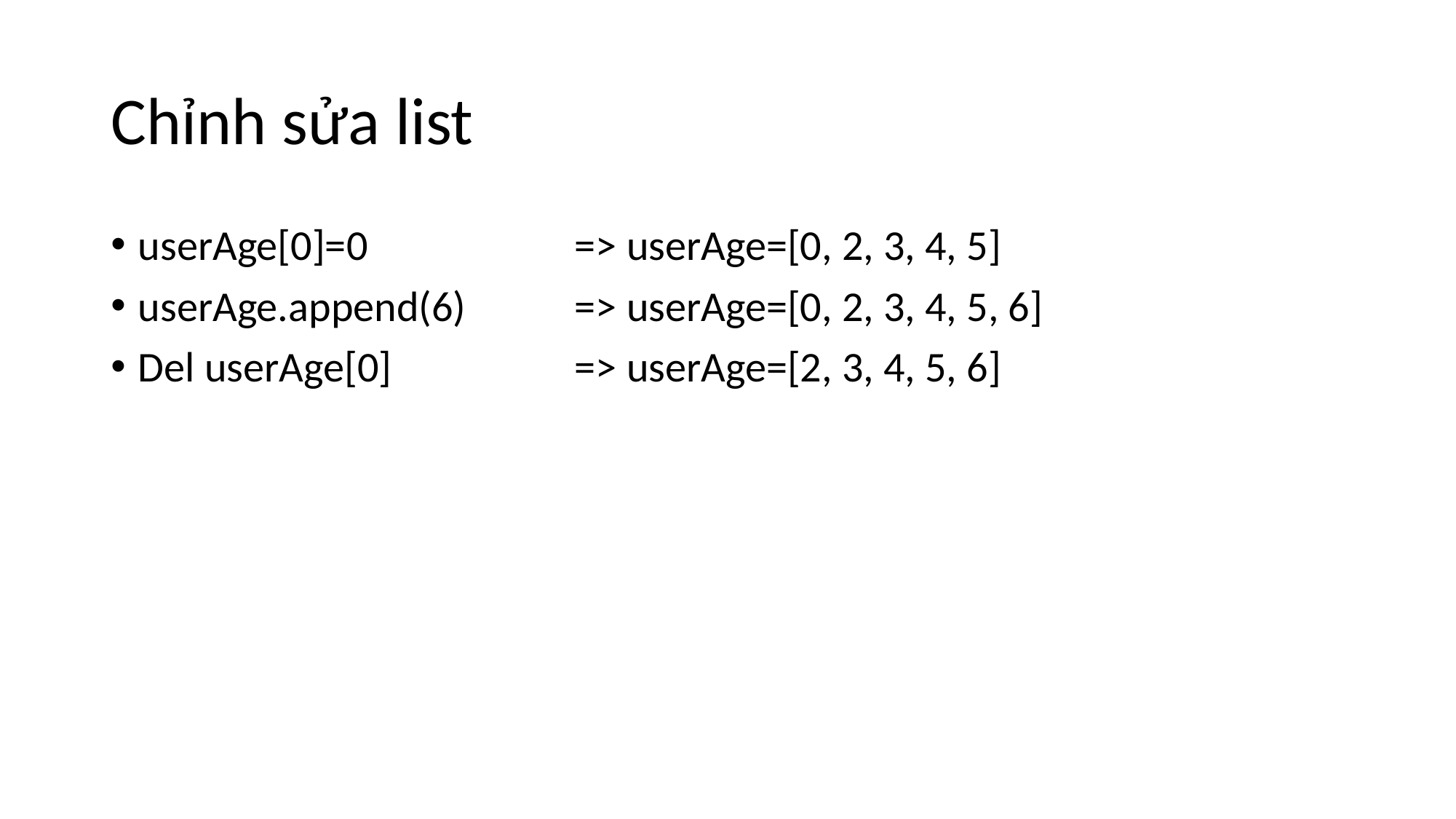

# Chỉnh sửa list
userAge[0]=0 		=> userAge=[0, 2, 3, 4, 5]
userAge.append(6)	=> userAge=[0, 2, 3, 4, 5, 6]
Del userAge[0]		=> userAge=[2, 3, 4, 5, 6]